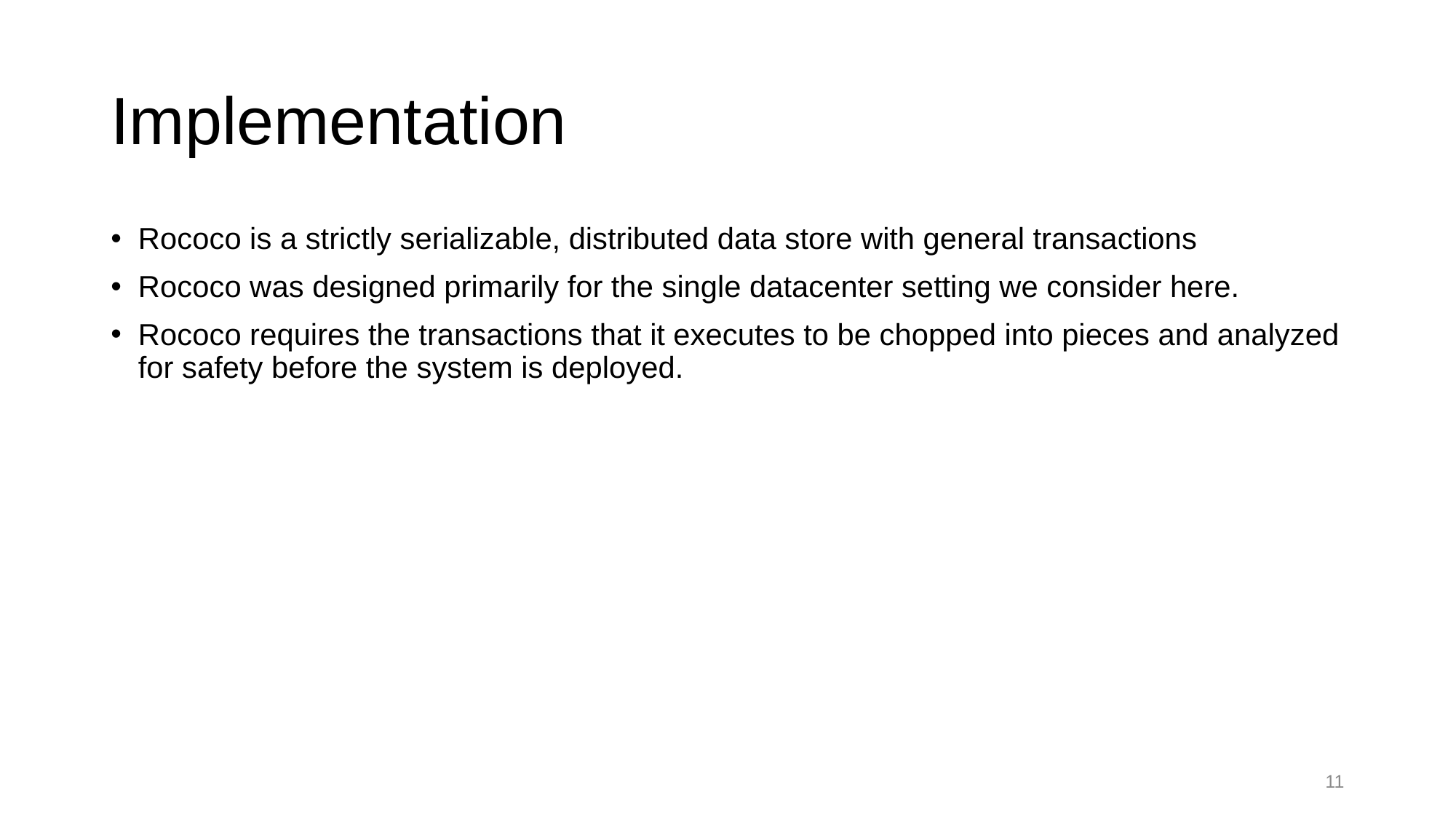

# Implementation
Rococo is a strictly serializable, distributed data store with general transactions
Rococo was designed primarily for the single datacenter setting we consider here.
Rococo requires the transactions that it executes to be chopped into pieces and analyzed for safety before the system is deployed.

11